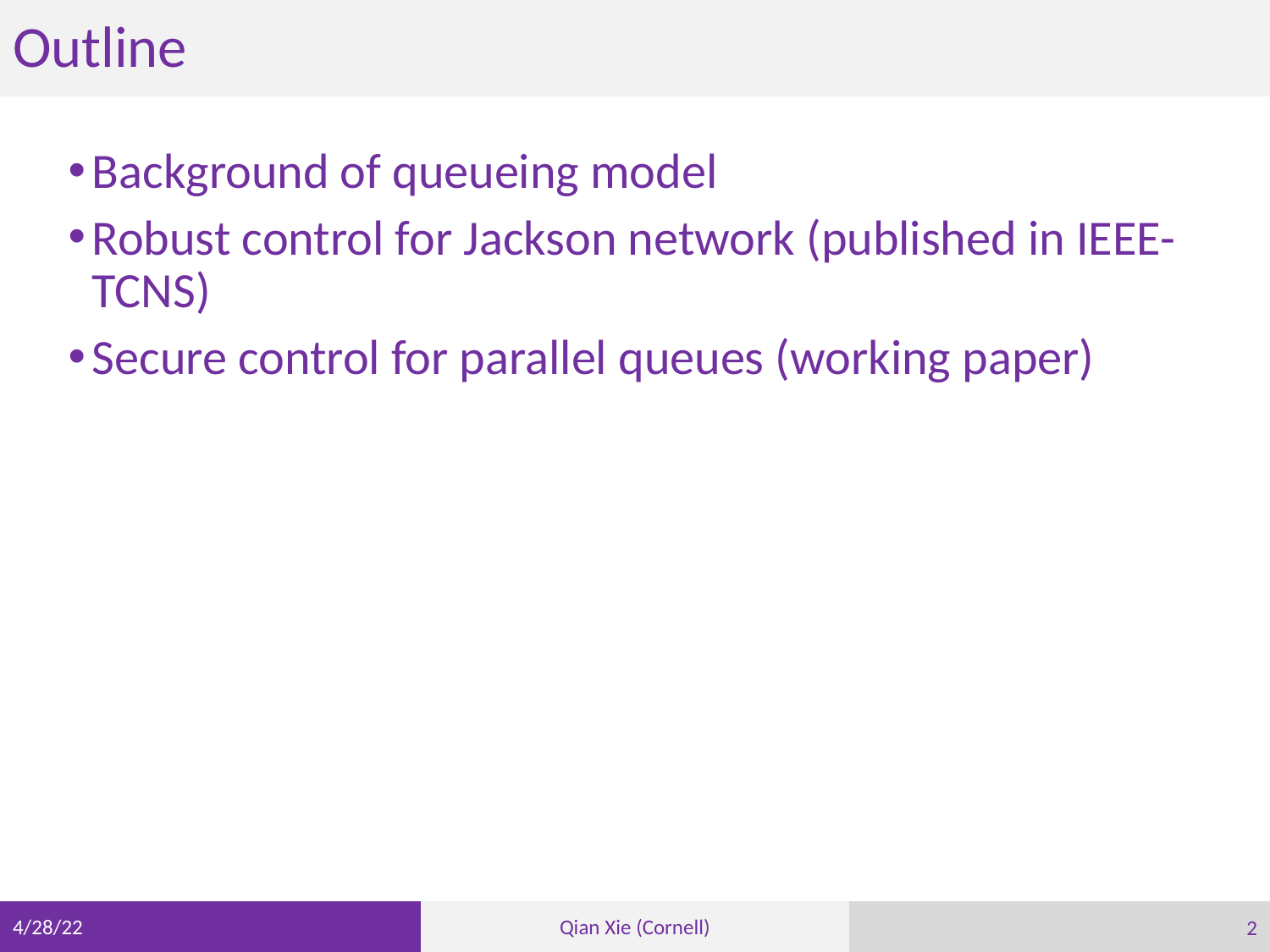

# Outline
Background of queueing model
Robust control for Jackson network (published in IEEE-TCNS)
Secure control for parallel queues (working paper)
2
4/28/22
Qian Xie (Cornell)